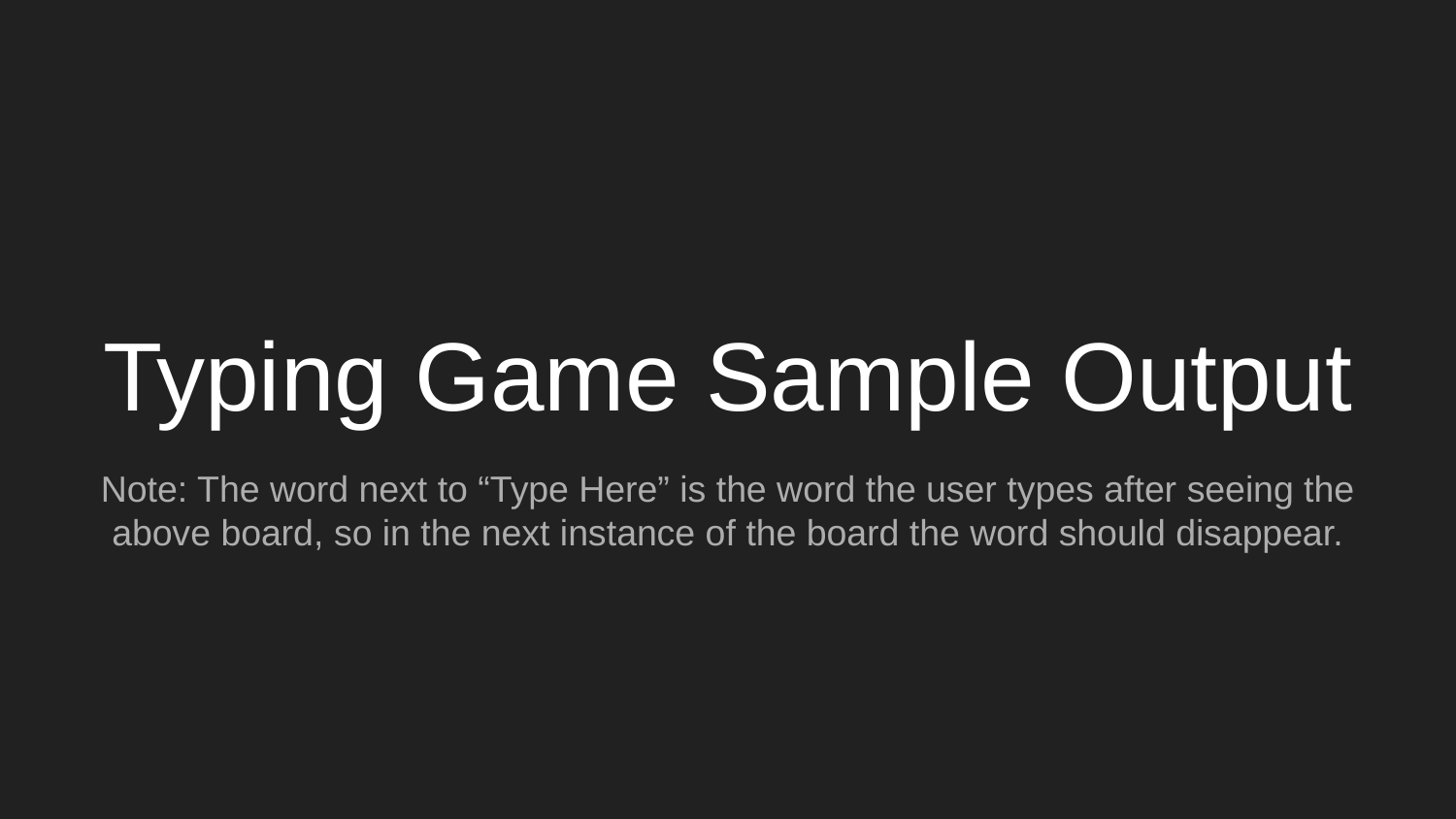

# Typing Game Sample Output
Note: The word next to “Type Here” is the word the user types after seeing the above board, so in the next instance of the board the word should disappear.